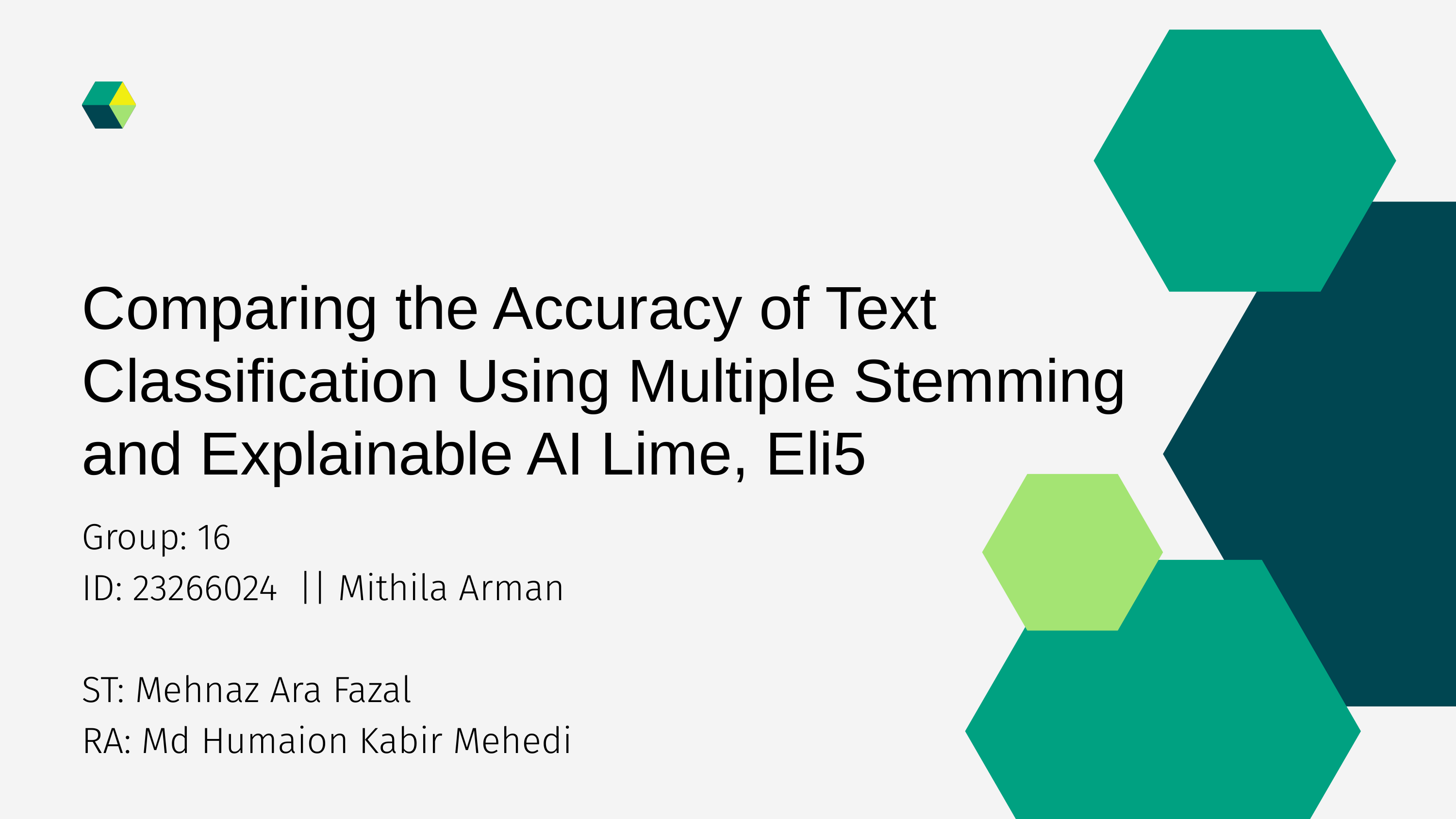

Comparing the Accuracy of Text Classification Using Multiple Stemming and Explainable AI Lime, Eli5
Group: 16
ID: 23266024  || Mithila Arman

ST: Mehnaz Ara Fazal
RA: Md Humaion Kabir Mehedi